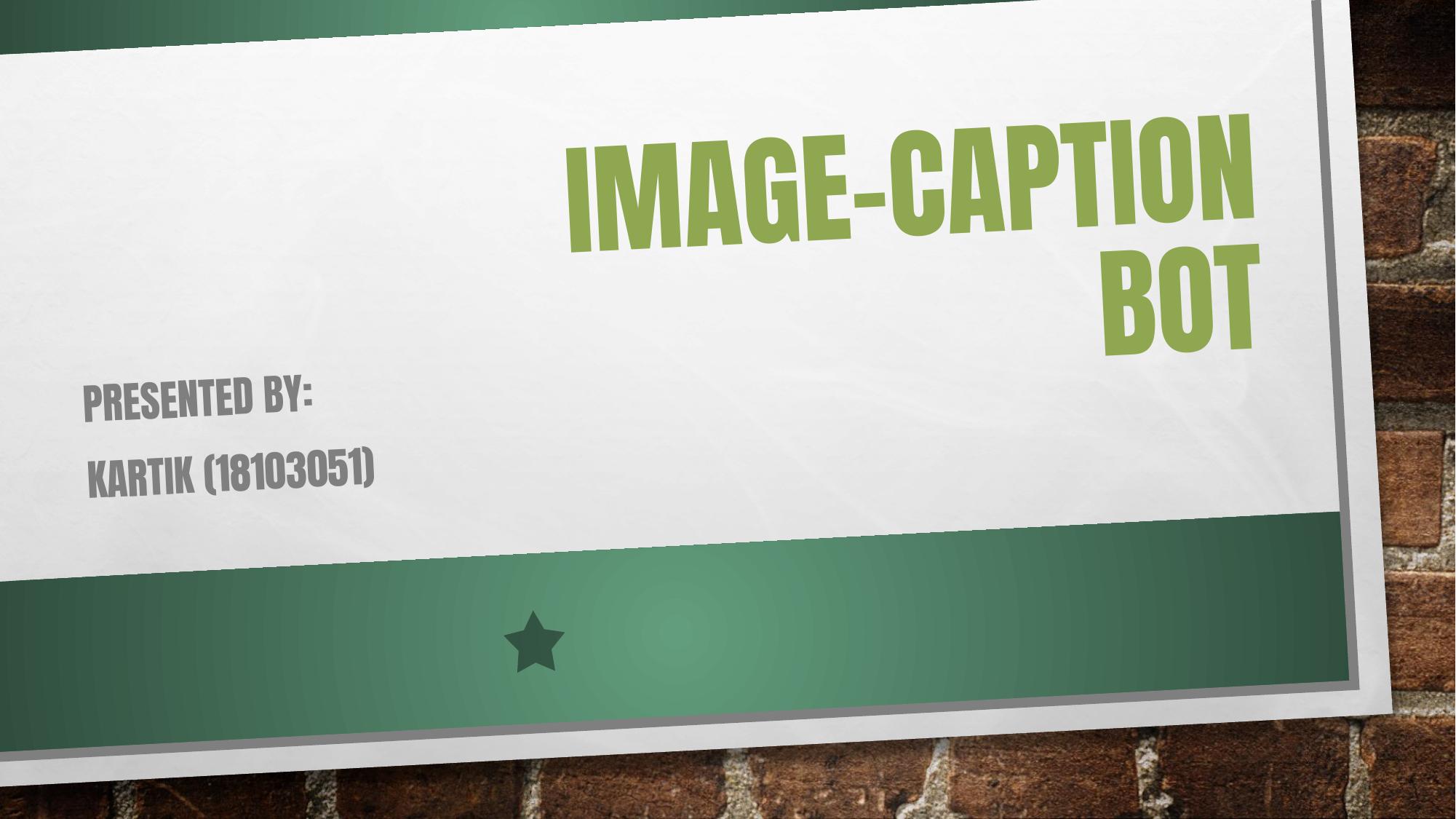

# IMAGE-CAPTION BOT
PRESENTED BY:
KARTIK (18103051)